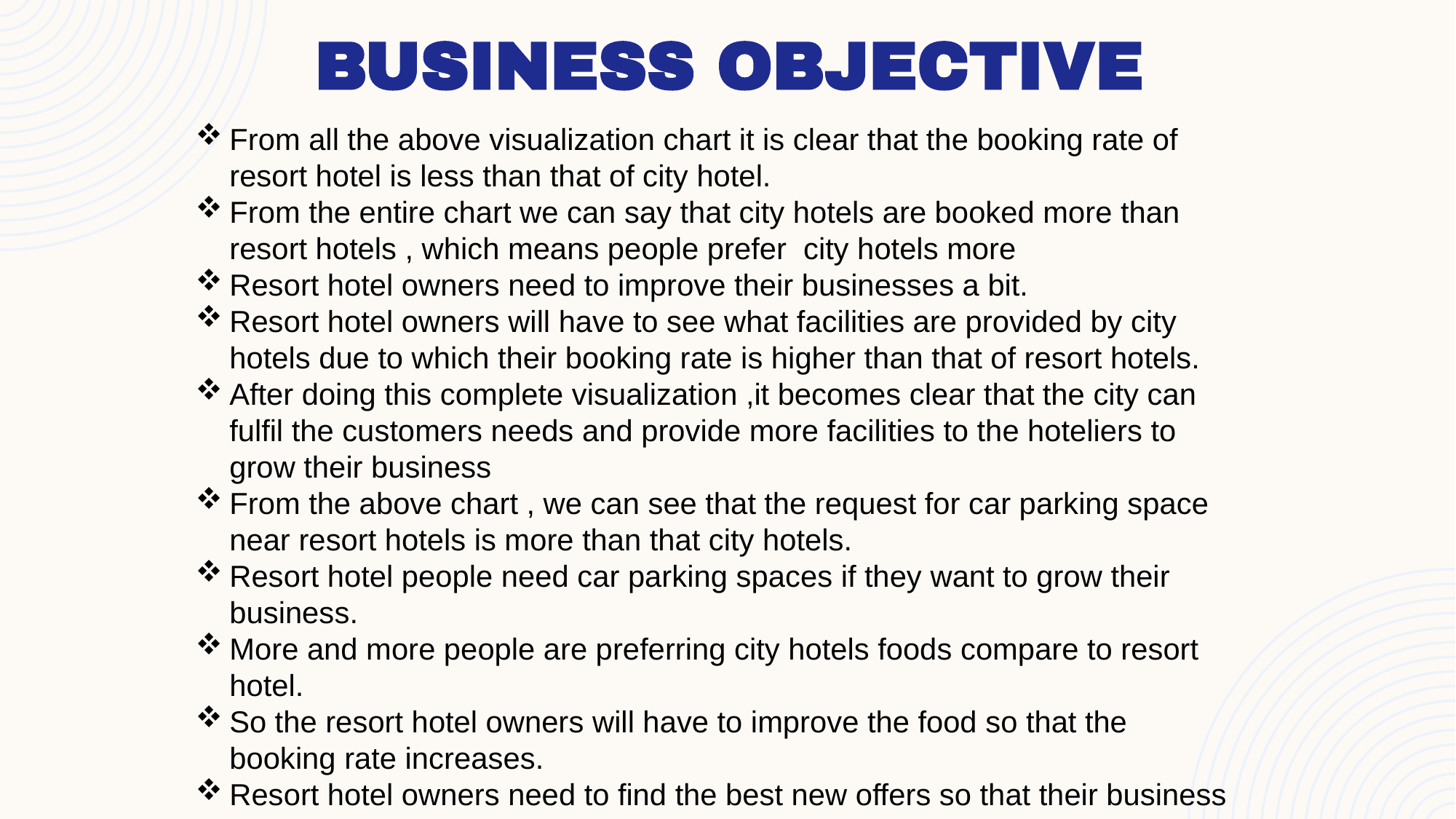

# Business Objective
From all the above visualization chart it is clear that the booking rate of resort hotel is less than that of city hotel.
From the entire chart we can say that city hotels are booked more than resort hotels , which means people prefer  city hotels more
Resort hotel owners need to improve their businesses a bit.
Resort hotel owners will have to see what facilities are provided by city hotels due to which their booking rate is higher than that of resort hotels.
After doing this complete visualization ,it becomes clear that the city can fulfil the customers needs and provide more facilities to the hoteliers to grow their business
From the above chart , we can see that the request for car parking space near resort hotels is more than that city hotels.
Resort hotel people need car parking spaces if they want to grow their business.
More and more people are preferring city hotels foods compare to resort hotel.
So the resort hotel owners will have to improve the food so that the booking rate increases.
Resort hotel owners need to find the best new offers so that their business increases